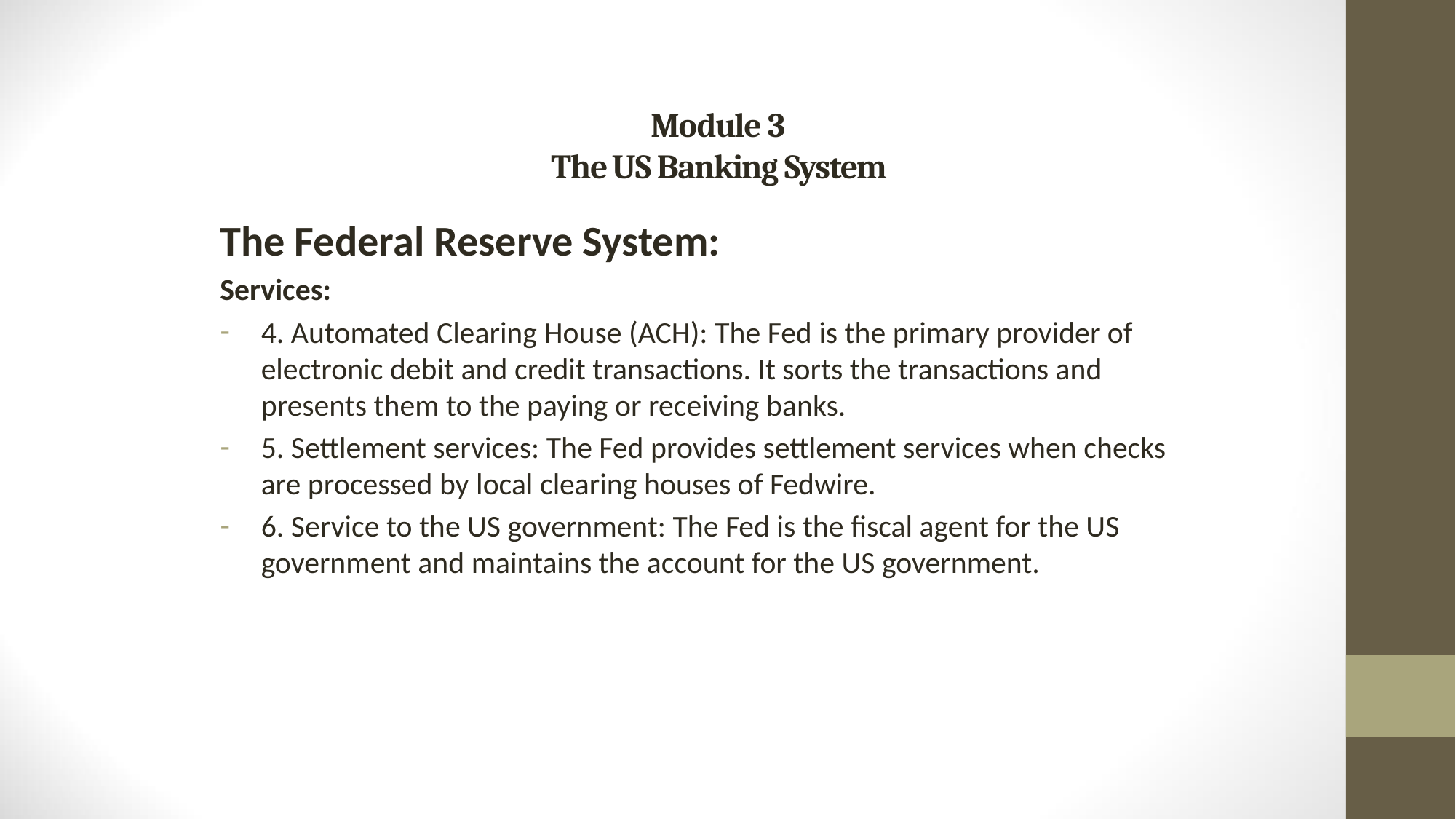

# Module 3 The US Banking System
The Federal Reserve System:
Services:
4. Automated Clearing House (ACH): The Fed is the primary provider of electronic debit and credit transactions. It sorts the transactions and presents them to the paying or receiving banks.
5. Settlement services: The Fed provides settlement services when checks are processed by local clearing houses of Fedwire.
6. Service to the US government: The Fed is the fiscal agent for the US government and maintains the account for the US government.